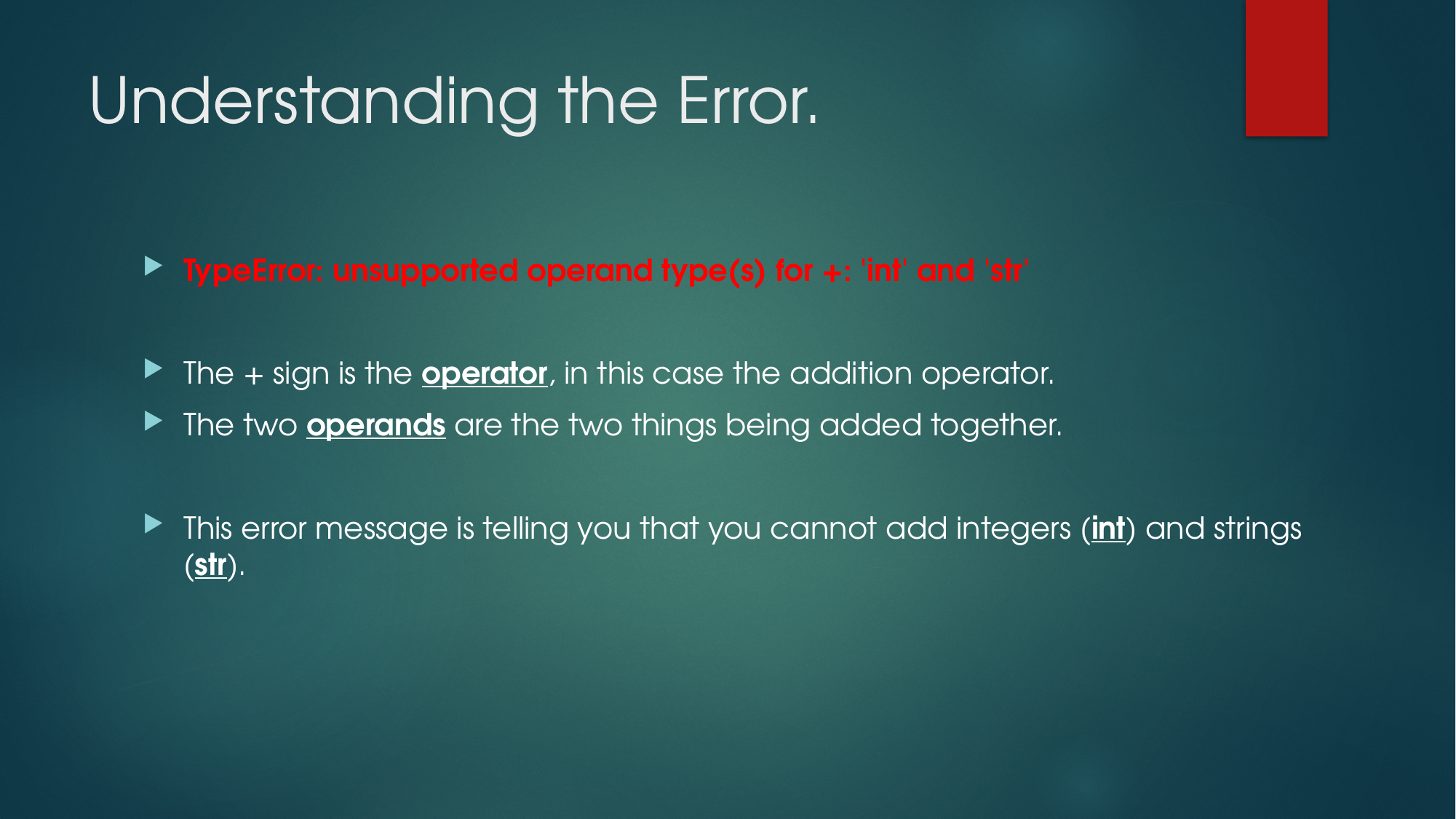

# Understanding the Error.
TypeError: unsupported operand type(s) for +: 'int' and 'str'

The + sign is the operator, in this case the addition operator.
The two operands are the two things being added together.

This error message is telling you that you cannot add integers (int) and strings (str).